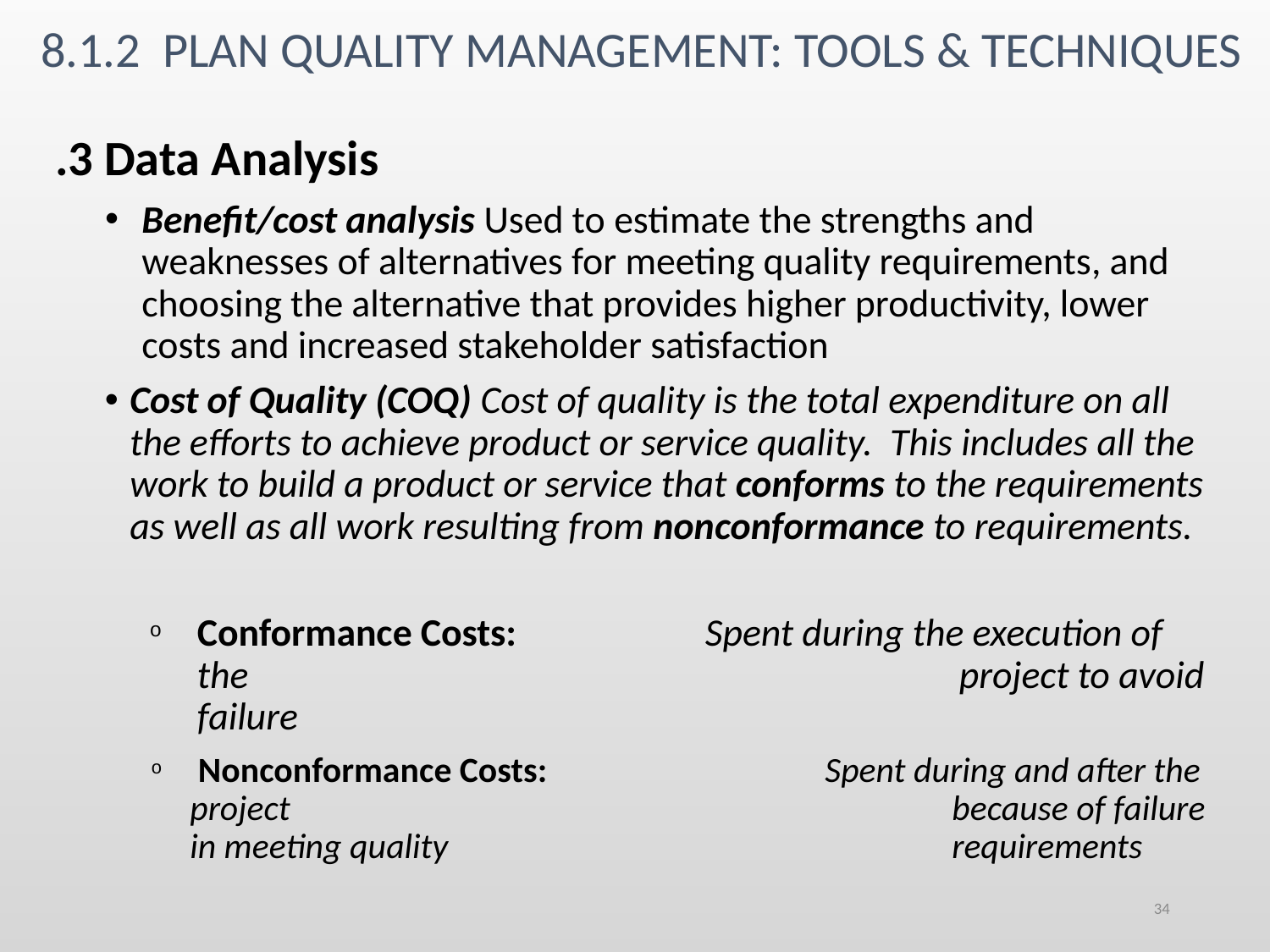

# 8.1.2  Plan Quality MANAGEMENT: TOOLS & TECHNIQUES
.3 Data Analysis
Benefit/cost analysis Used to estimate the strengths and weaknesses of alternatives for meeting quality requirements, and choosing the alternative that provides higher productivity, lower costs and increased stakeholder satisfaction
Cost of Quality (COQ) Cost of quality is the total expenditure on all the efforts to achieve product or service quality.  This includes all the work to build a product or service that conforms to the requirements as well as all work resulting from nonconformance to requirements.

Conformance Costs: 	 	Spent during the execution of the 						project to avoid failure
 Nonconformance Costs: 		Spent during and after the project 			because of failure in meeting quality 			requirements
34